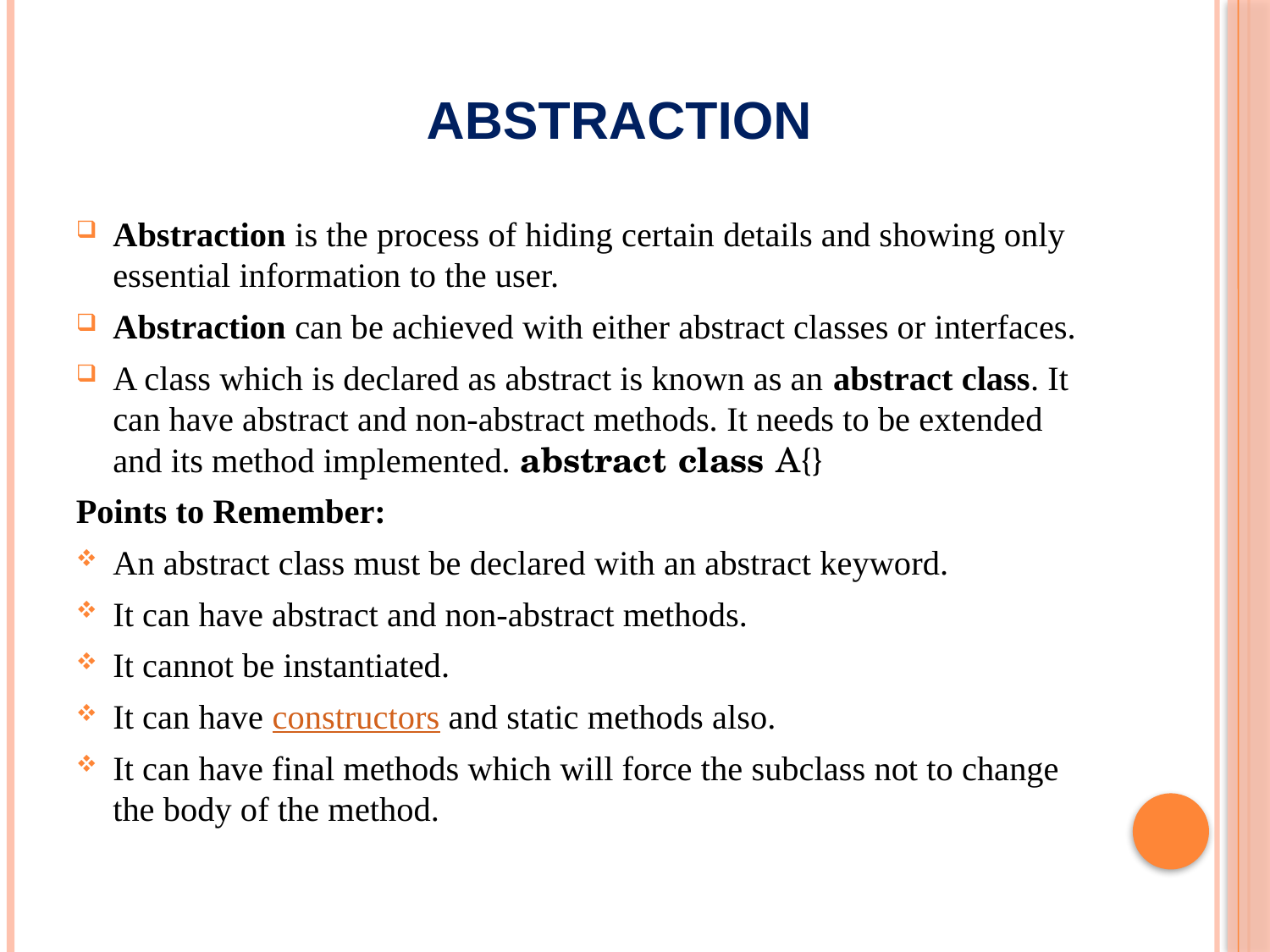

# ABSTRACTION
Abstraction is the process of hiding certain details and showing only essential information to the user.
Abstraction can be achieved with either abstract classes or interfaces.
A class which is declared as abstract is known as an abstract class. It can have abstract and non-abstract methods. It needs to be extended and its method implemented. abstract class A{}
Points to Remember:
An abstract class must be declared with an abstract keyword.
It can have abstract and non-abstract methods.
It cannot be instantiated.
It can have constructors and static methods also.
It can have final methods which will force the subclass not to change the body of the method.